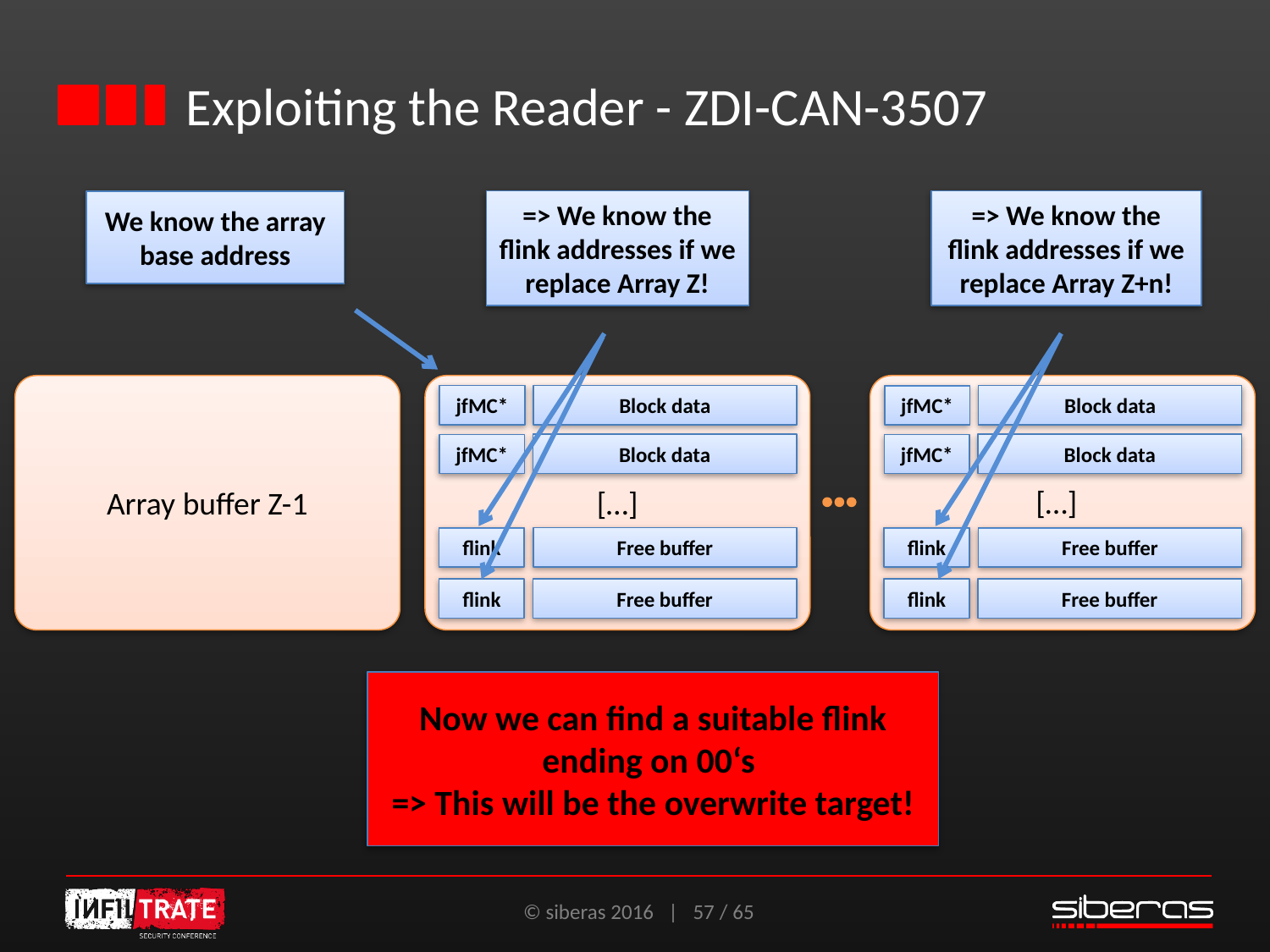

# Exploiting the Reader - ZDI-CAN-3507
=> We know the flink addresses if we replace Array Z!
=> We know the flink addresses if we replace Array Z+n!
We know the array base address
Array buffer Z-1
[…]

Block data
Block data
jfMC*
jfMC*
Block data
Block data
jfMC*
jfMC*
[…]

flink
Free buffer
flink
Free buffer
flink
Free buffer
flink
Free buffer
Now we can find a suitable flink ending on 00‘s
=> This will be the overwrite target!